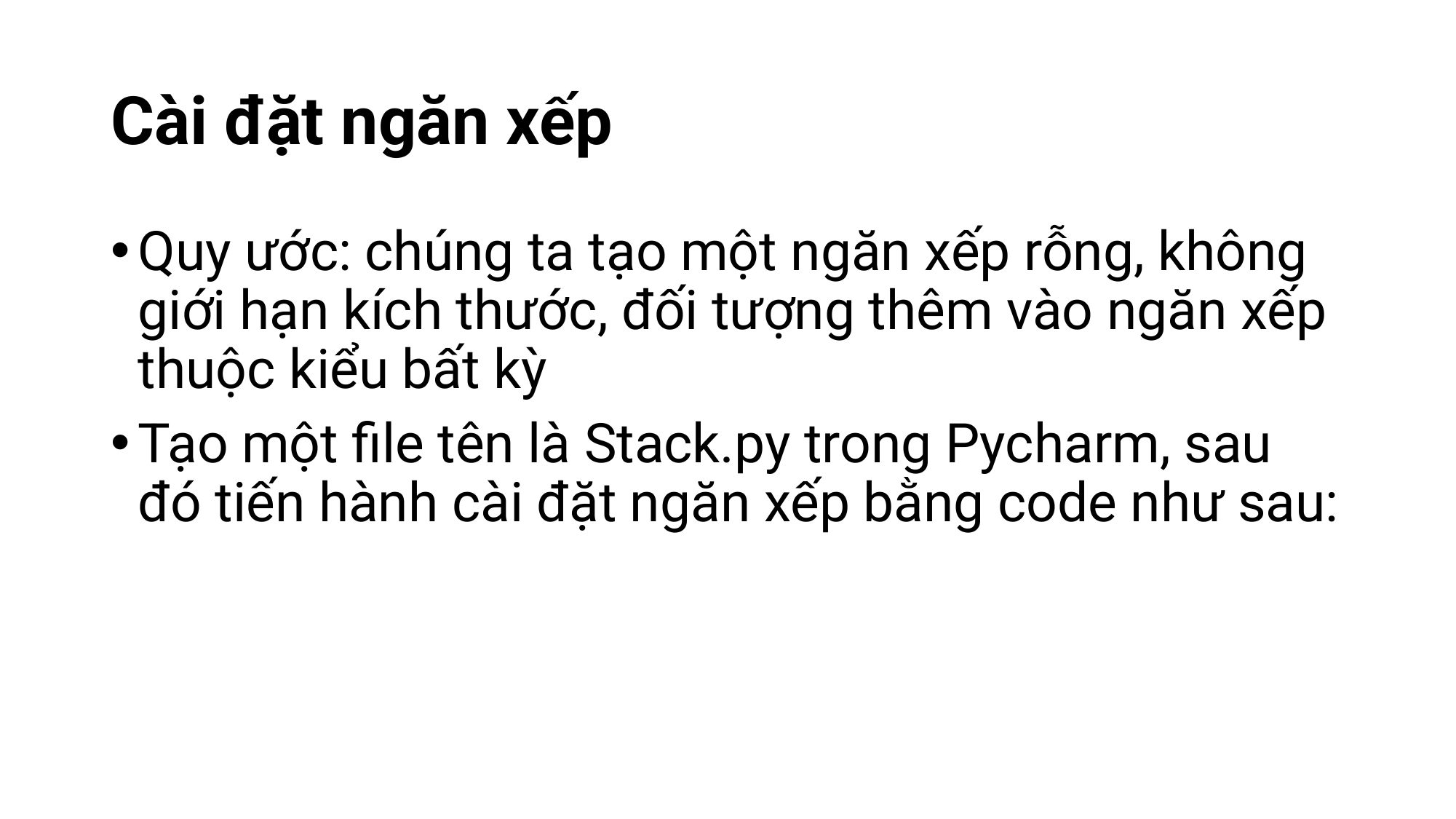

# Cài đặt ngăn xếp
Quy ước: chúng ta tạo một ngăn xếp rỗng, không giới hạn kích thước, đối tượng thêm vào ngăn xếp thuộc kiểu bất kỳ
Tạo một file tên là Stack.py trong Pycharm, sau đó tiến hành cài đặt ngăn xếp bằng code như sau:

47